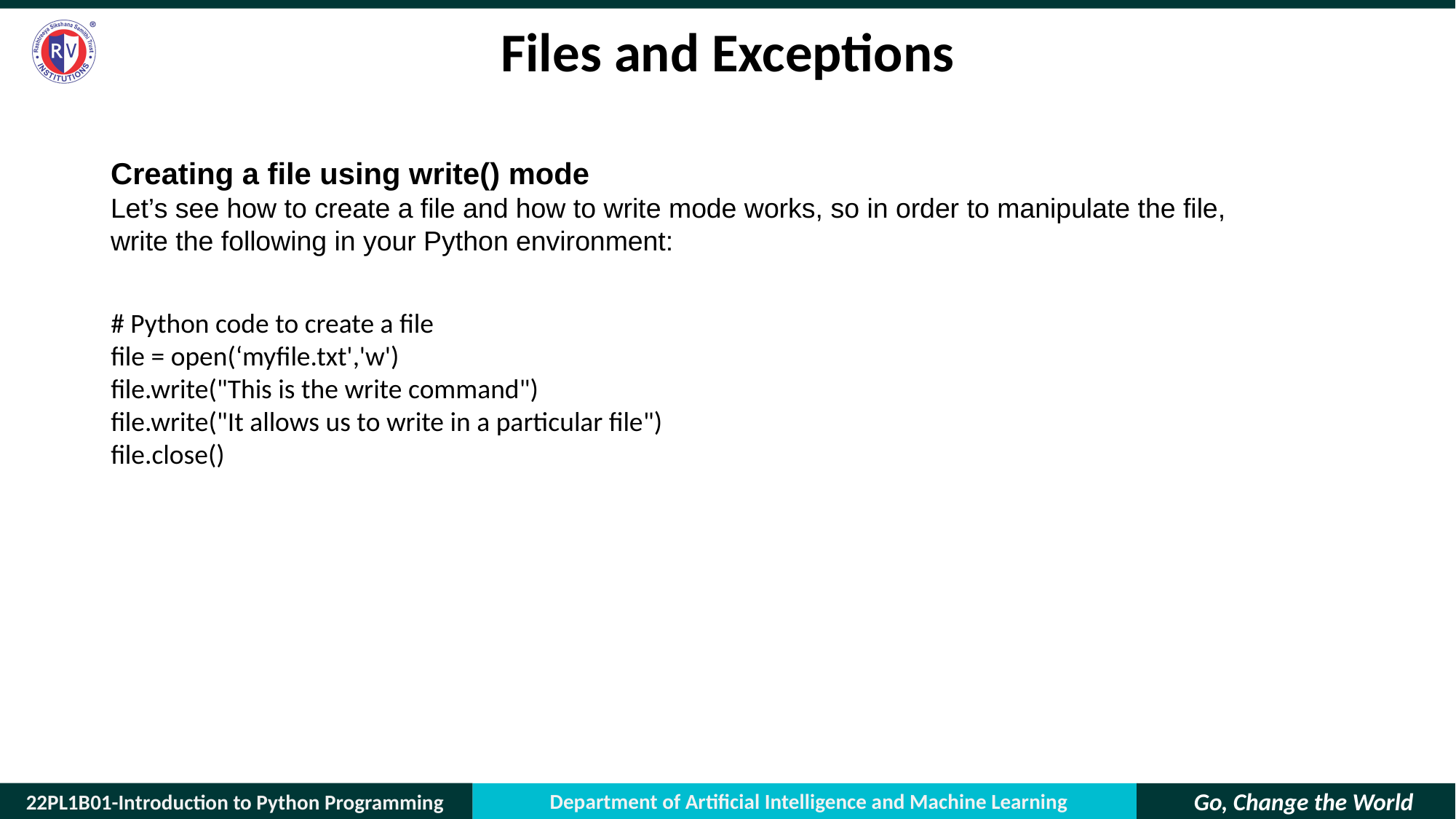

# Files and Exceptions
Creating a file using write() mode
Let’s see how to create a file and how to write mode works, so in order to manipulate the file, write the following in your Python environment:
# Python code to create a file
file = open(‘myfile.txt','w')
file.write("This is the write command")
file.write("It allows us to write in a particular file")
file.close()